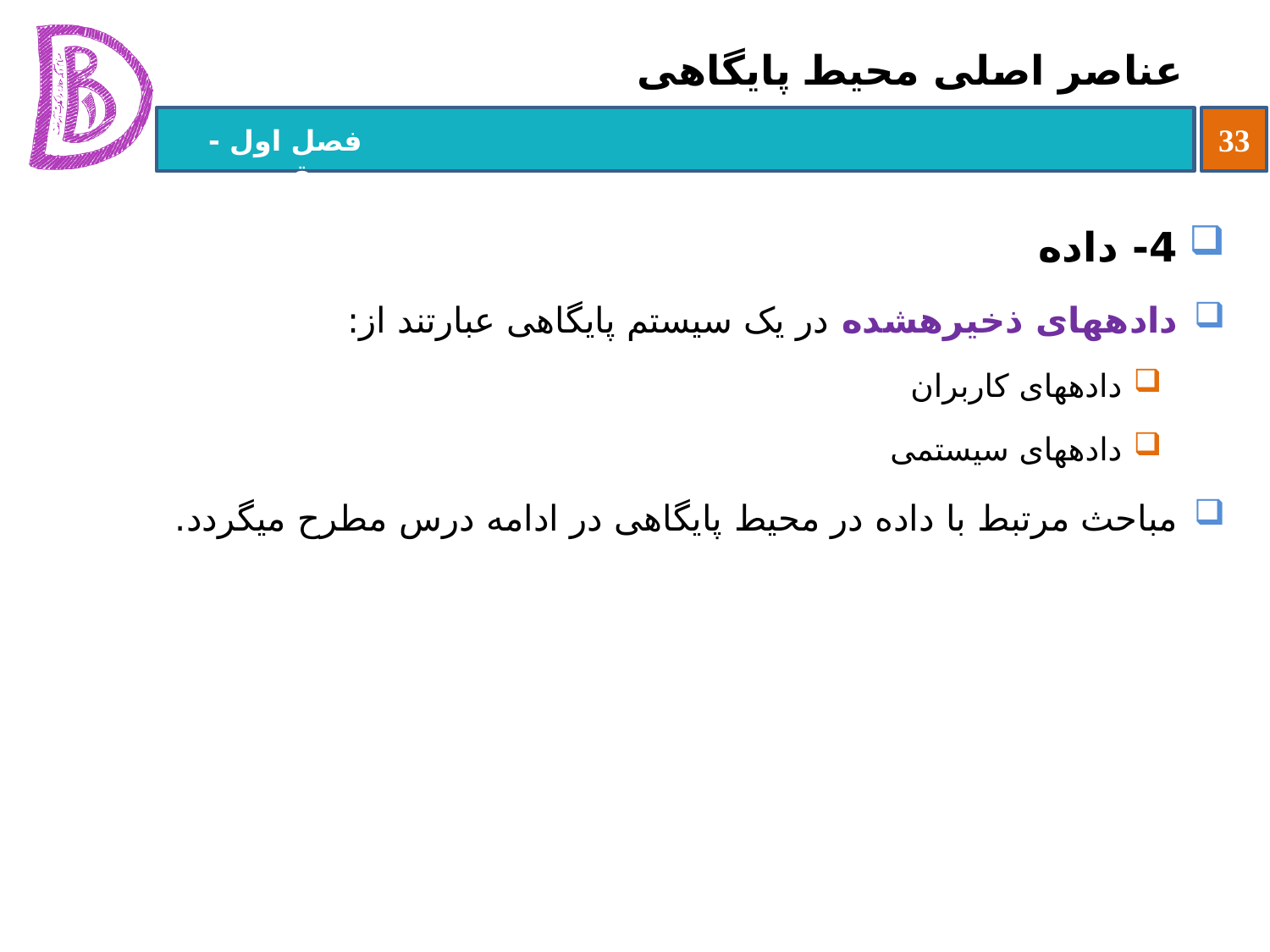

# عناصر اصلی محیط پایگاهی
4- داده
داده‏های ذخیره‏شده در یک سیستم پایگاهی عبارتند از:
داده‏های کاربران
داده‏های سیستمی
مباحث مرتبط با داده در محیط پایگاهی در ادامه درس مطرح می‏گردد.